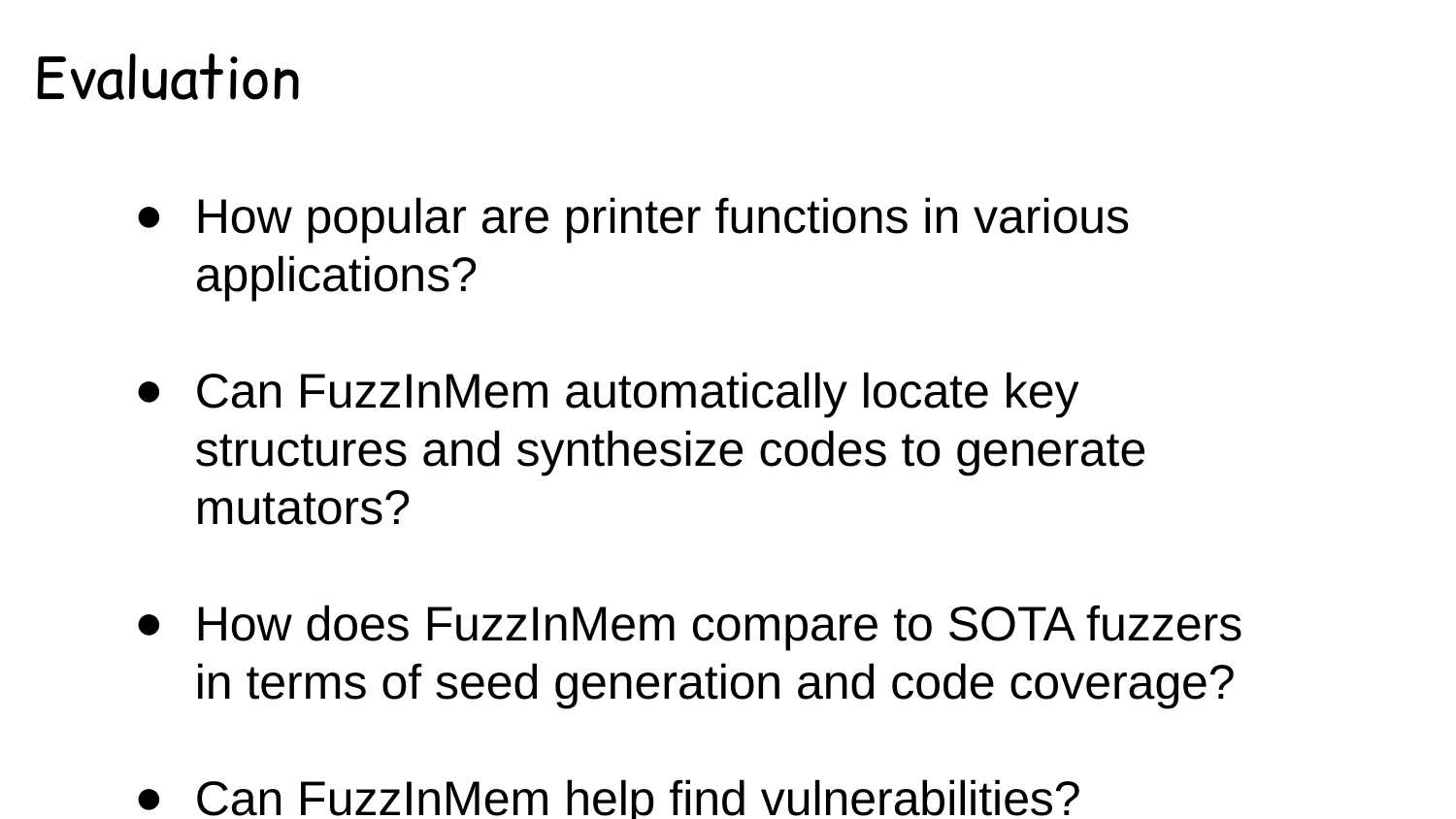

Evaluation
How popular are printer functions in various applications?

Can FuzzInMem automatically locate key structures and synthesize codes to generate mutators?

How does FuzzInMem compare to SOTA fuzzers in terms of seed generation and code coverage?

Can FuzzInMem help find vulnerabilities?